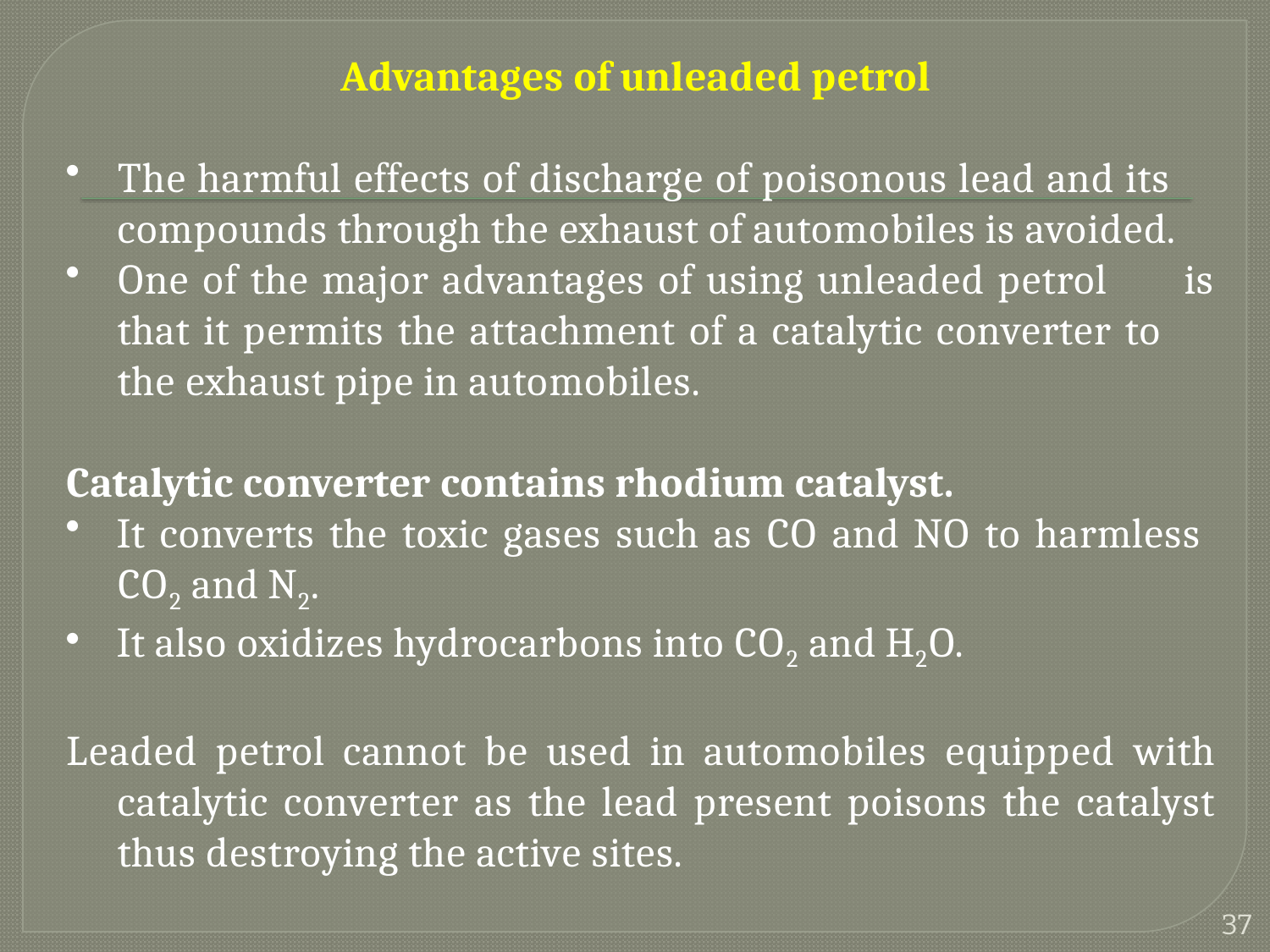

Advantages of unleaded petrol

The harmful effects of discharge of poisonous lead and its     compounds through the exhaust of automobiles is avoided.
One of the major advantages of using unleaded petrol      is that it permits the attachment of a catalytic converter to     the exhaust pipe in automobiles.

Catalytic converter contains rhodium catalyst.
It converts the toxic gases such as CO and NO to harmless  CO2 and N2.
It also oxidizes hydrocarbons into CO2 and H2O.

Leaded petrol cannot be used in automobiles equipped with catalytic converter as the lead present poisons the catalyst thus destroying the active sites.
37